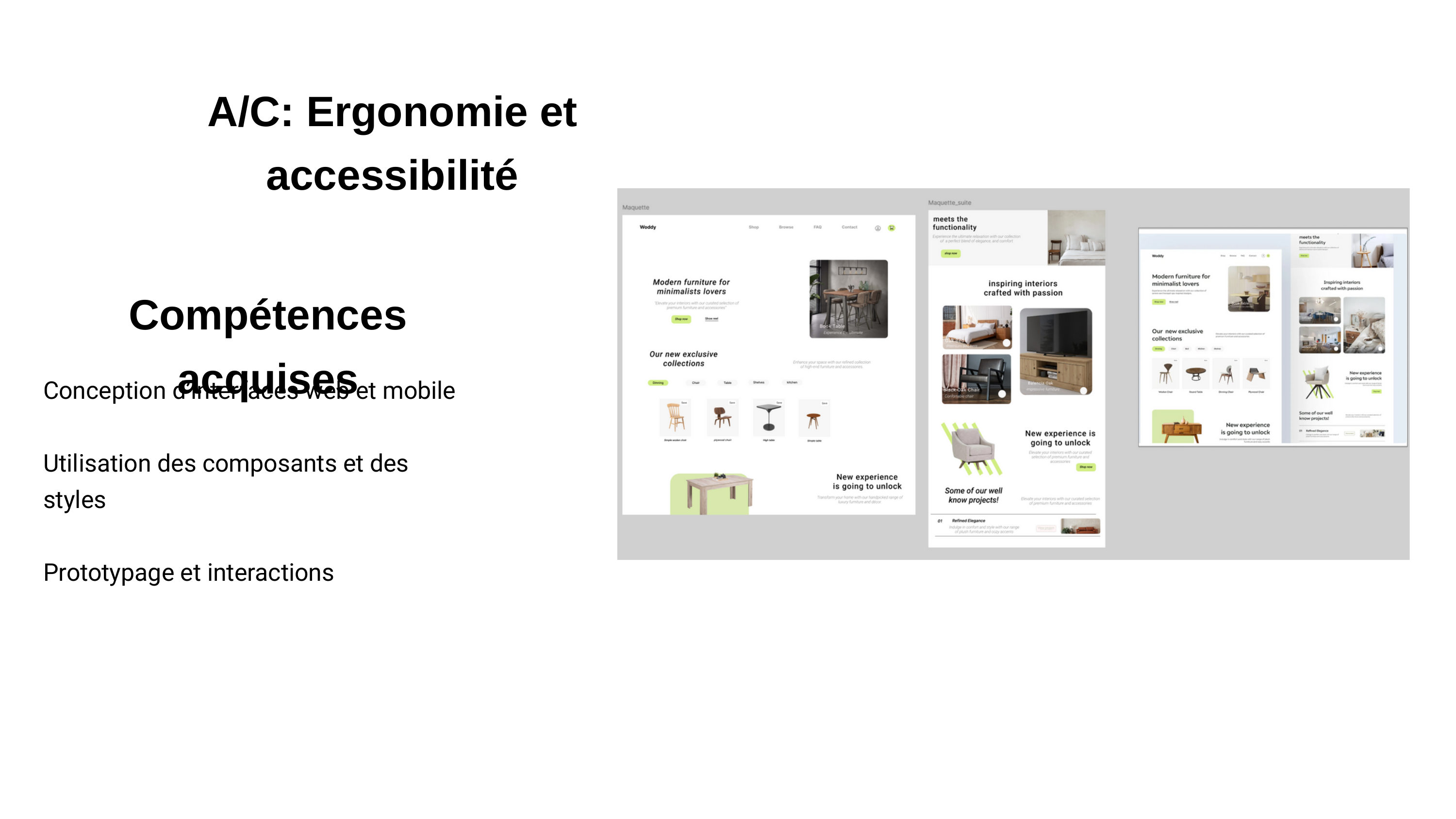

A/C: Ergonomie et accessibilité

Compétences acquises
Conception d’interfaces web et mobile

Utilisation des composants et des styles

Prototypage et interactions